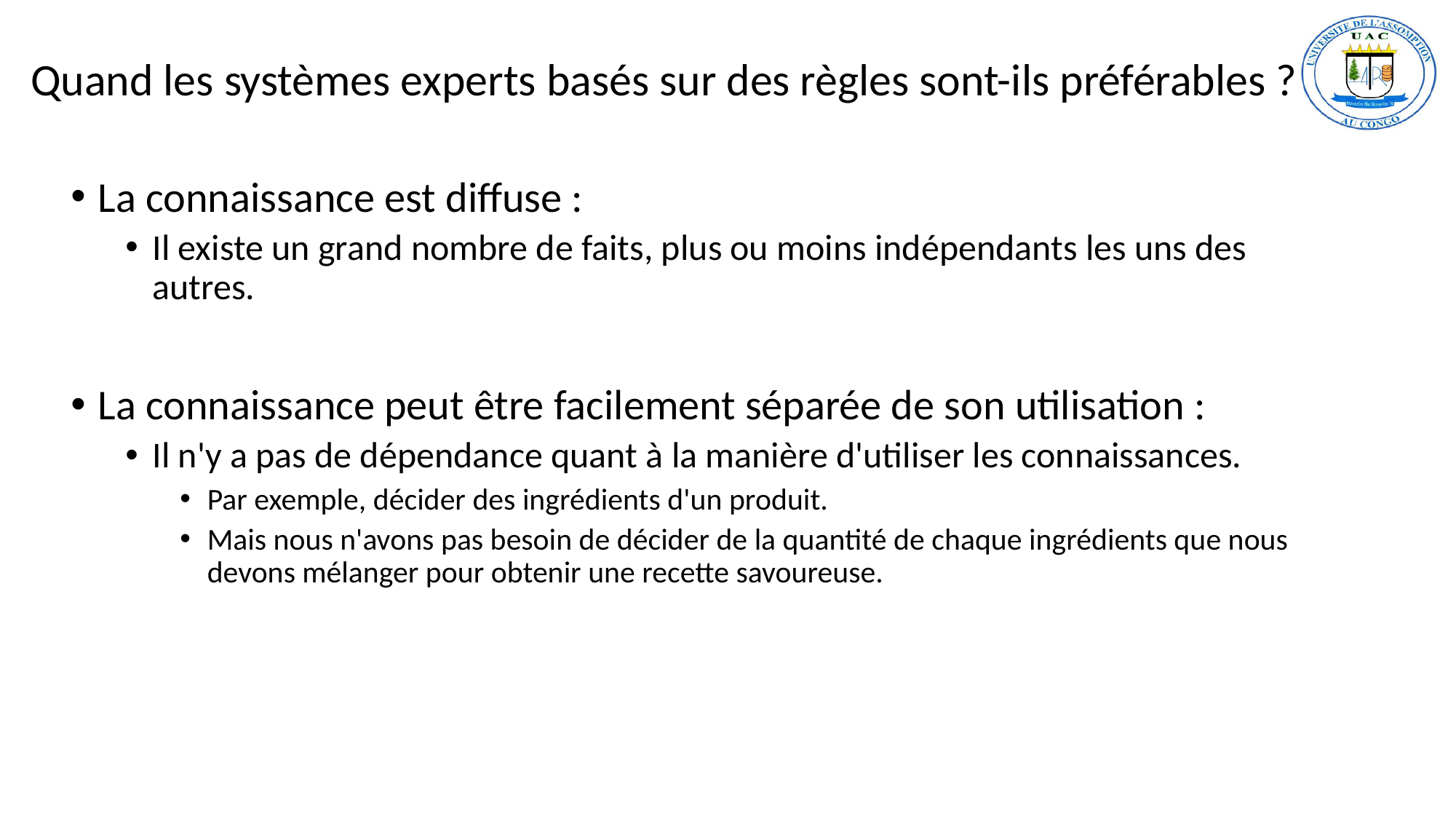

# Quand les systèmes experts basés sur des règles sont-ils préférables ?
La connaissance est diffuse :
Il existe un grand nombre de faits, plus ou moins indépendants les uns des autres.

La connaissance peut être facilement séparée de son utilisation :
Il n'y a pas de dépendance quant à la manière d'utiliser les connaissances.
Par exemple, décider des ingrédients d'un produit.
Mais nous n'avons pas besoin de décider de la quantité de chaque ingrédients que nous devons mélanger pour obtenir une recette savoureuse.